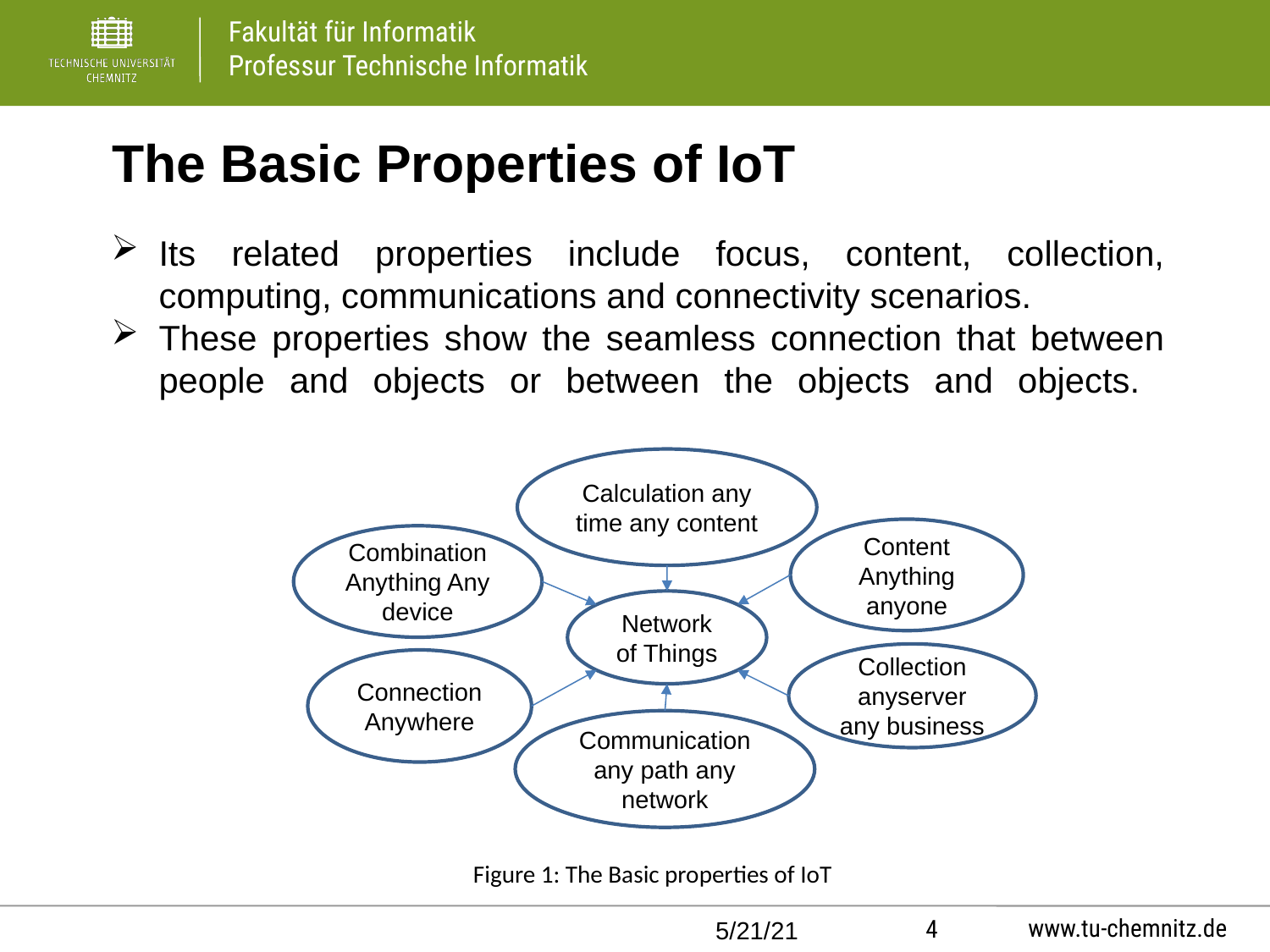

The Basic Properties of IoT

Its related properties include focus, content, collection, computing, communications and connectivity scenarios.
These properties show the seamless connection that between people and objects or between the objects and objects.
Calculation any time any content
Content Anything anyone
Combination Anything Any device
Network of Things
Collection anyserver any business
Connection Anywhere
Communication any path any network
Figure 1: The Basic properties of IoT
 4
5/21/21